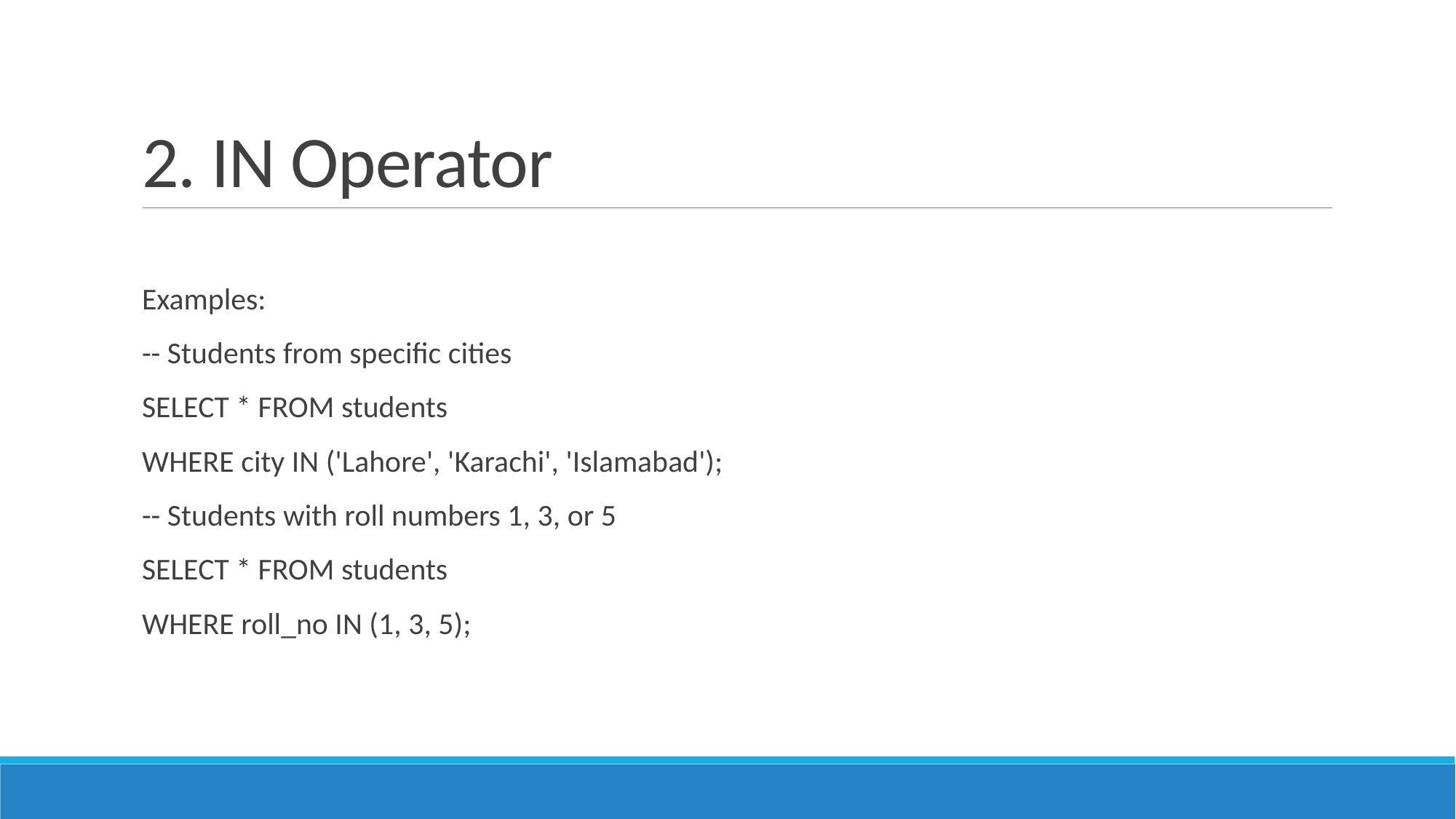

# 2. IN Operator

Examples:
-- Students from specific cities
SELECT * FROM students
WHERE city IN ('Lahore', 'Karachi', 'Islamabad');
-- Students with roll numbers 1, 3, or 5
SELECT * FROM students
WHERE roll_no IN (1, 3, 5);